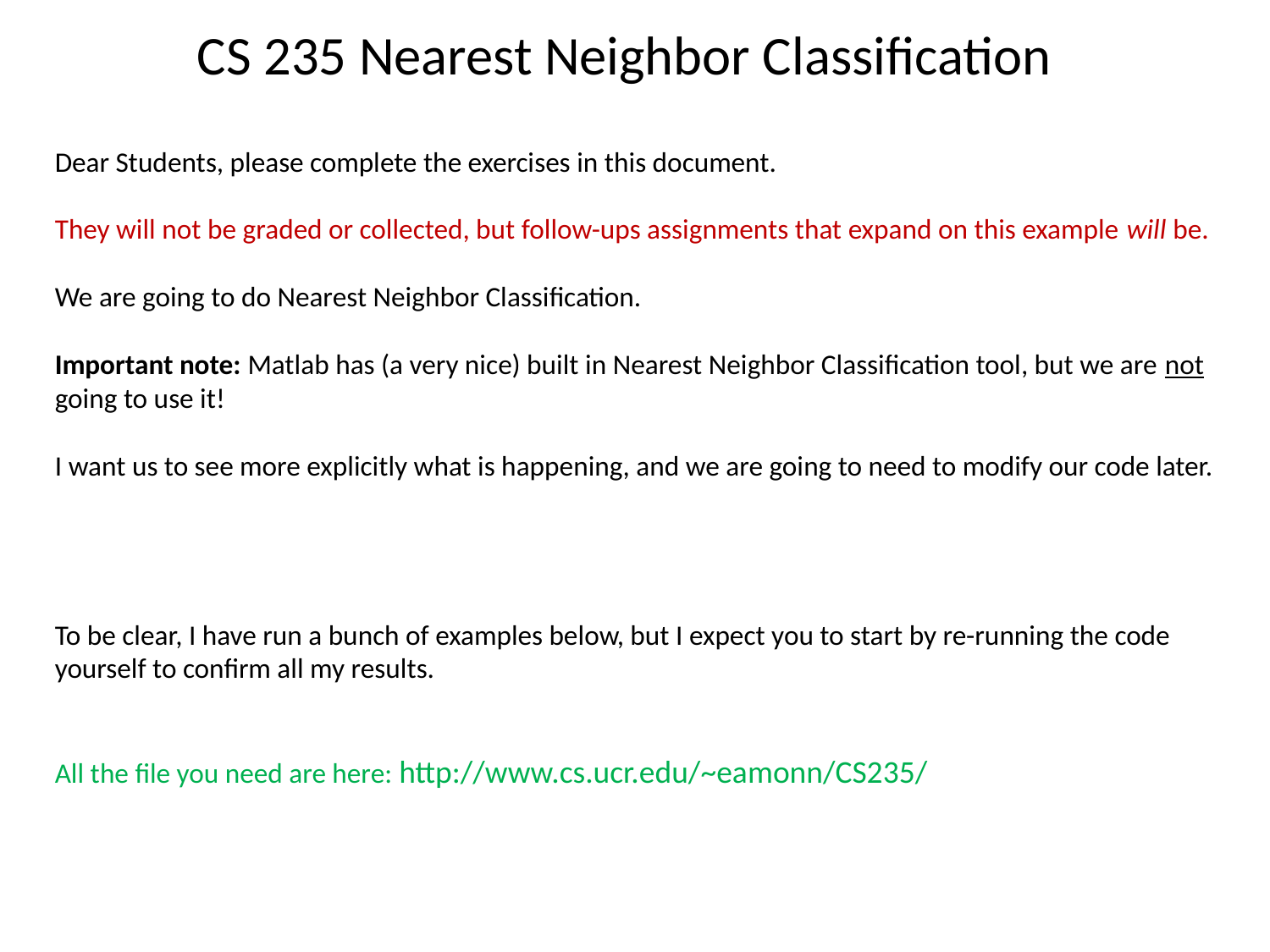

# CS 235 Nearest Neighbor Classification
Dear Students, please complete the exercises in this document.

They will not be graded or collected, but follow-ups assignments that expand on this example will be.

We are going to do Nearest Neighbor Classification.

Important note: Matlab has (a very nice) built in Nearest Neighbor Classification tool, but we are not going to use it!

I want us to see more explicitly what is happening, and we are going to need to modify our code later.

To be clear, I have run a bunch of examples below, but I expect you to start by re-running the code yourself to confirm all my results.

All the file you need are here: http://www.cs.ucr.edu/~eamonn/CS235/